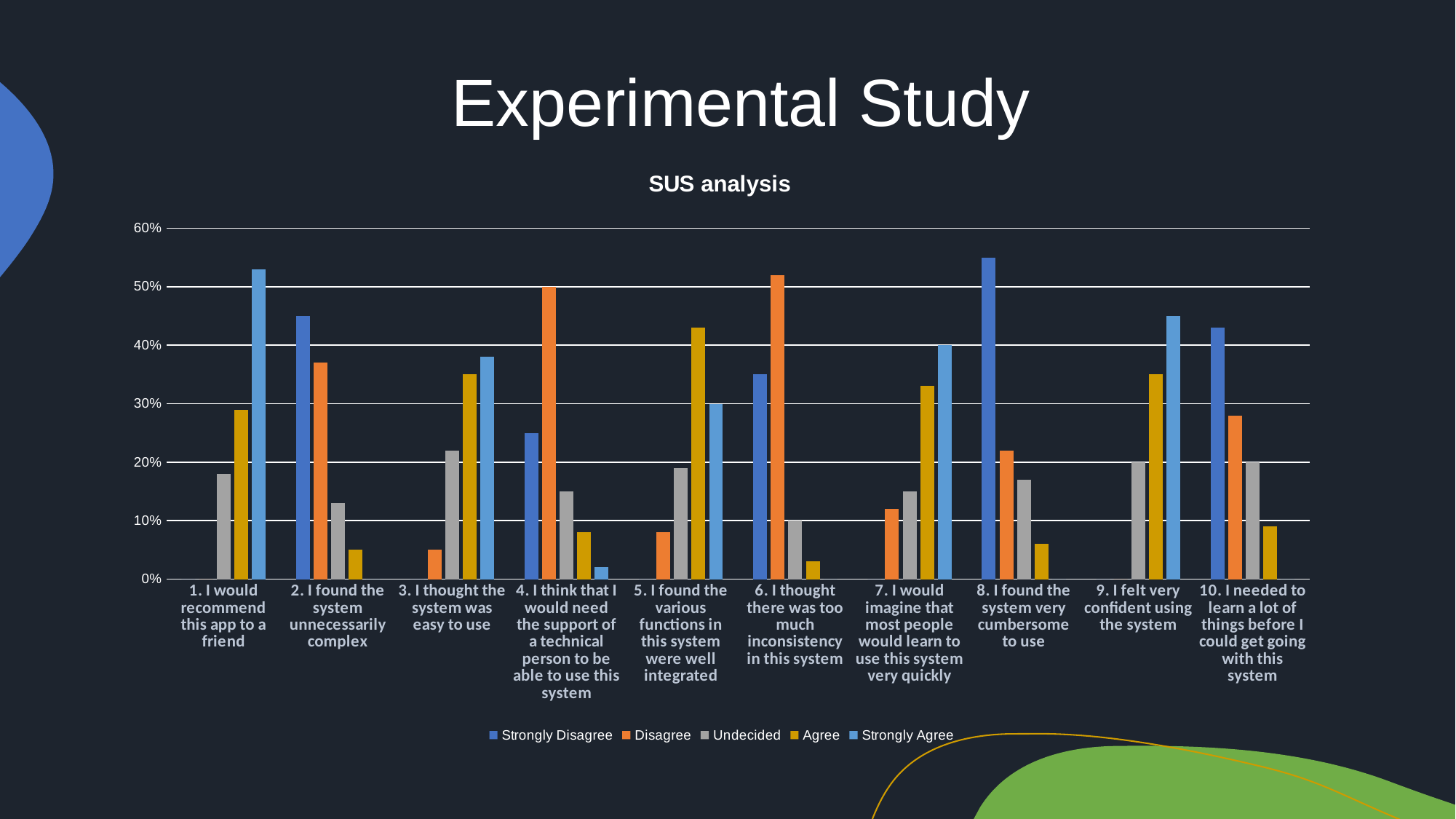

Experimental Study

### Chart: SUS analysis

| Category | Strongly Disagree | Disagree | Undecided | Agree | Strongly Agree |
|---|---|---|---|---|---|
| 1. I would recommend this app to a friend | 0.0 | 0.0 | 0.18 | 0.29 | 0.53 |
| 2. I found the system unnecessarily complex | 0.45 | 0.37 | 0.13 | 0.05 | 0.0 |
| 3. I thought the system was easy to use | 0.0 | 0.05 | 0.22 | 0.35 | 0.38 |
| 4. I think that I would need the support of a technical person to be able to use this system | 0.25 | 0.5 | 0.15 | 0.08 | 0.02 |
| 5. I found the various functions in this system were well integrated | 0.0 | 0.08 | 0.19 | 0.43 | 0.3 |
| 6. I thought there was too much inconsistency in this system | 0.35 | 0.52 | 0.1 | 0.03 | 0.0 |
| 7. I would imagine that most people would learn to use this system very quickly | 0.0 | 0.12 | 0.15 | 0.33 | 0.4 |
| 8. I found the system very cumbersome to use | 0.55 | 0.22 | 0.17 | 0.06 | 0.0 |
| 9. I felt very confident using the system | 0.0 | 0.0 | 0.2 | 0.35 | 0.45 |
| 10. I needed to learn a lot of things before I could get going with this system | 0.43 | 0.28 | 0.2 | 0.09 | 0.0 |